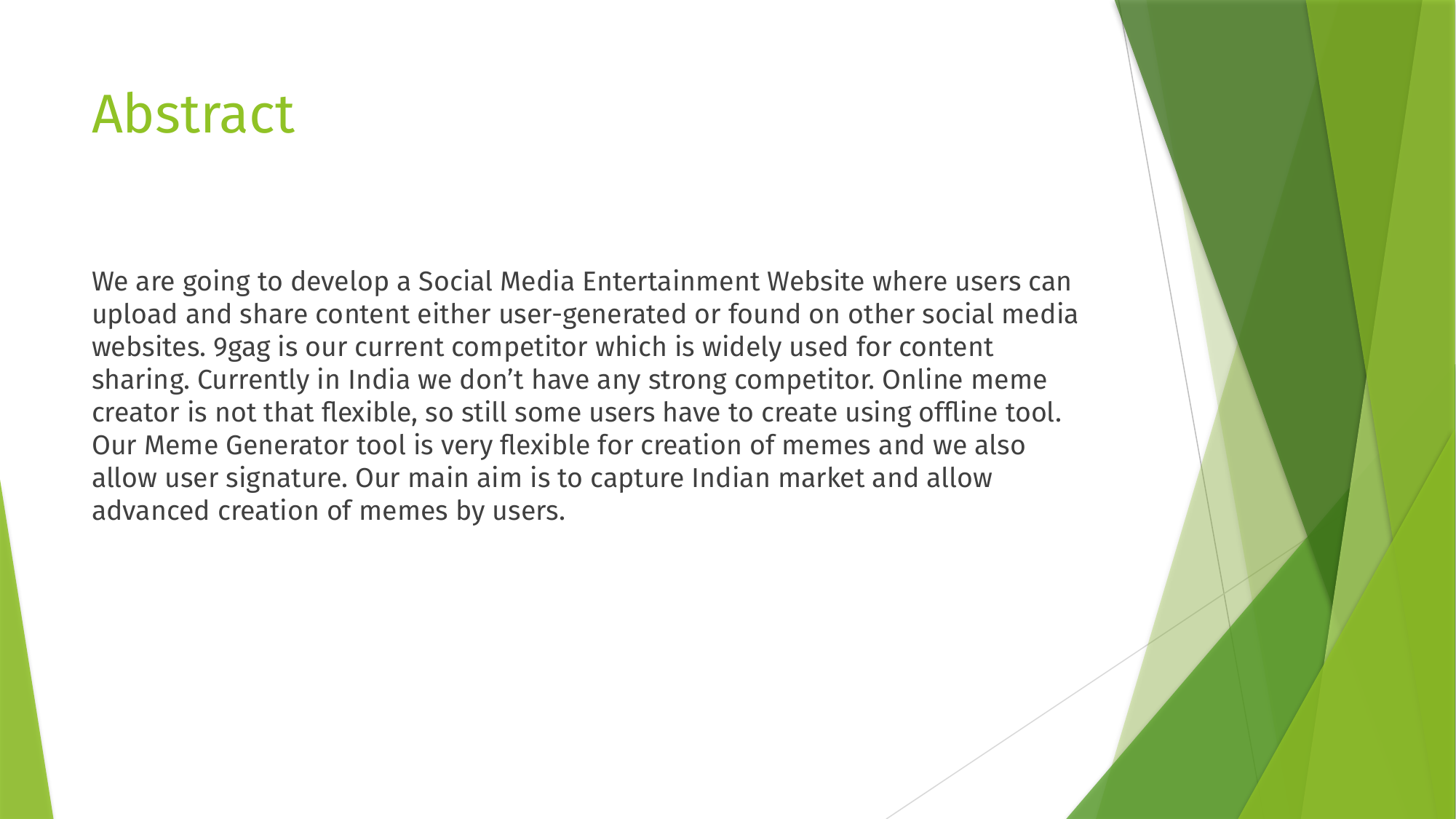

# Abstract
We are going to develop a Social Media Entertainment Website where users can upload and share content either user-generated or found on other social media websites. 9gag is our current competitor which is widely used for content sharing. Currently in India we don’t have any strong competitor. Online meme creator is not that flexible, so still some users have to create using offline tool. Our Meme Generator tool is very flexible for creation of memes and we also allow user signature. Our main aim is to capture Indian market and allow advanced creation of memes by users.